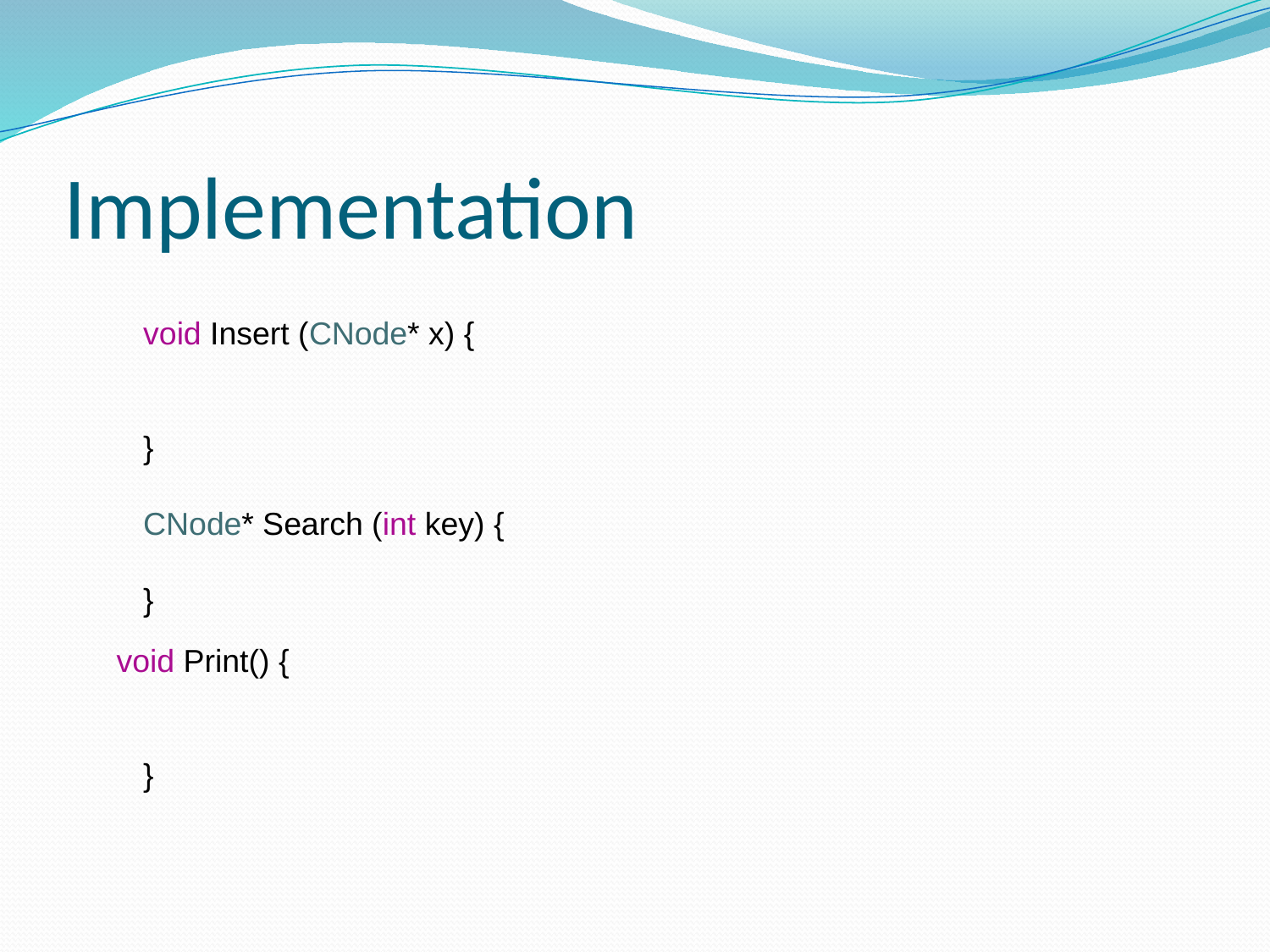

# Implementation
    void Insert (CNode* x) {

    }

    CNode* Search (int key) {

    }
 void Print() {

    }